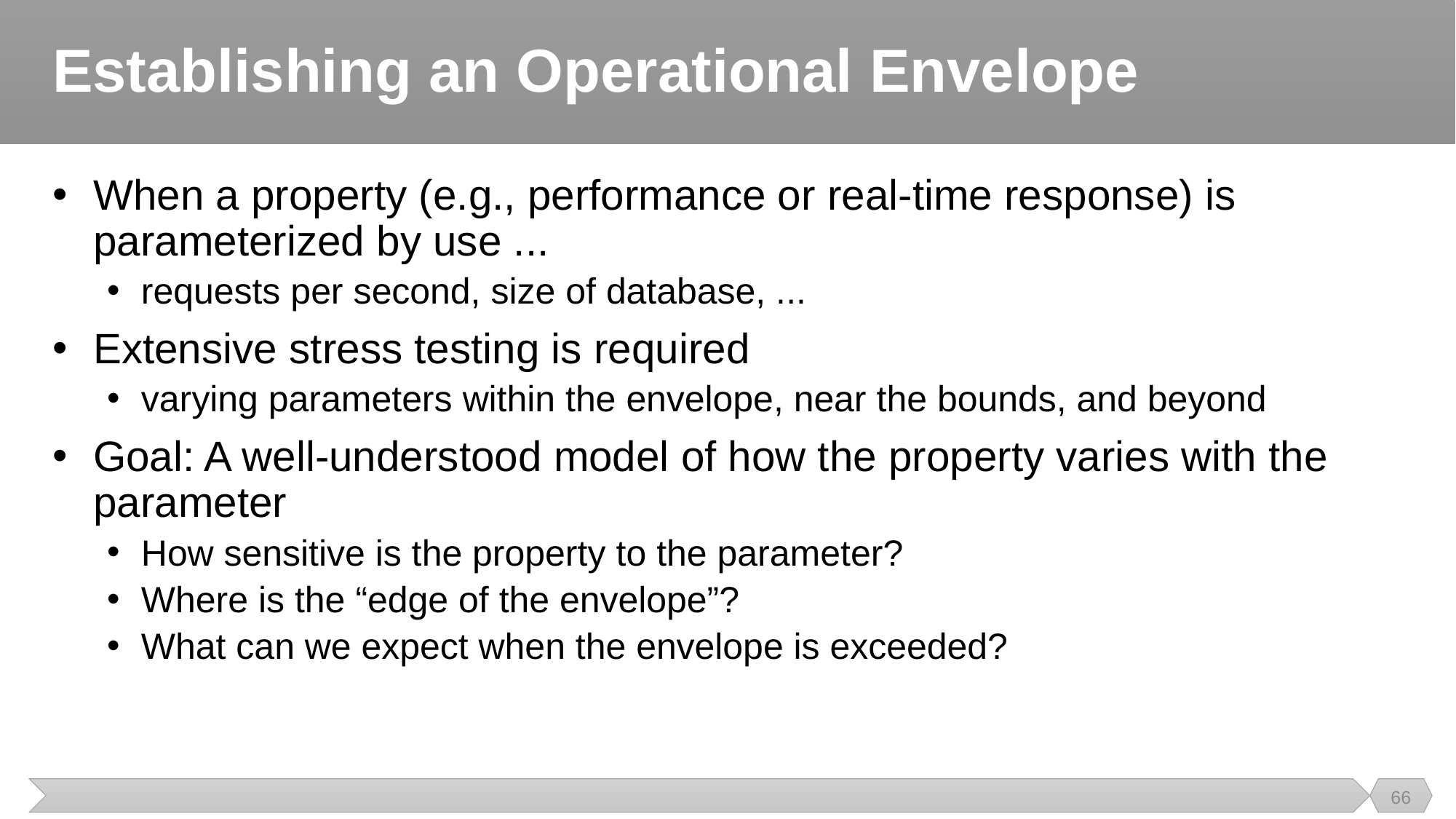

# Establishing an Operational Envelope
When a property (e.g., performance or real-time response) is parameterized by use ...
requests per second, size of database, ...
Extensive stress testing is required
varying parameters within the envelope, near the bounds, and beyond
Goal: A well-understood model of how the property varies with the parameter
How sensitive is the property to the parameter?
Where is the “edge of the envelope”?
What can we expect when the envelope is exceeded?
66